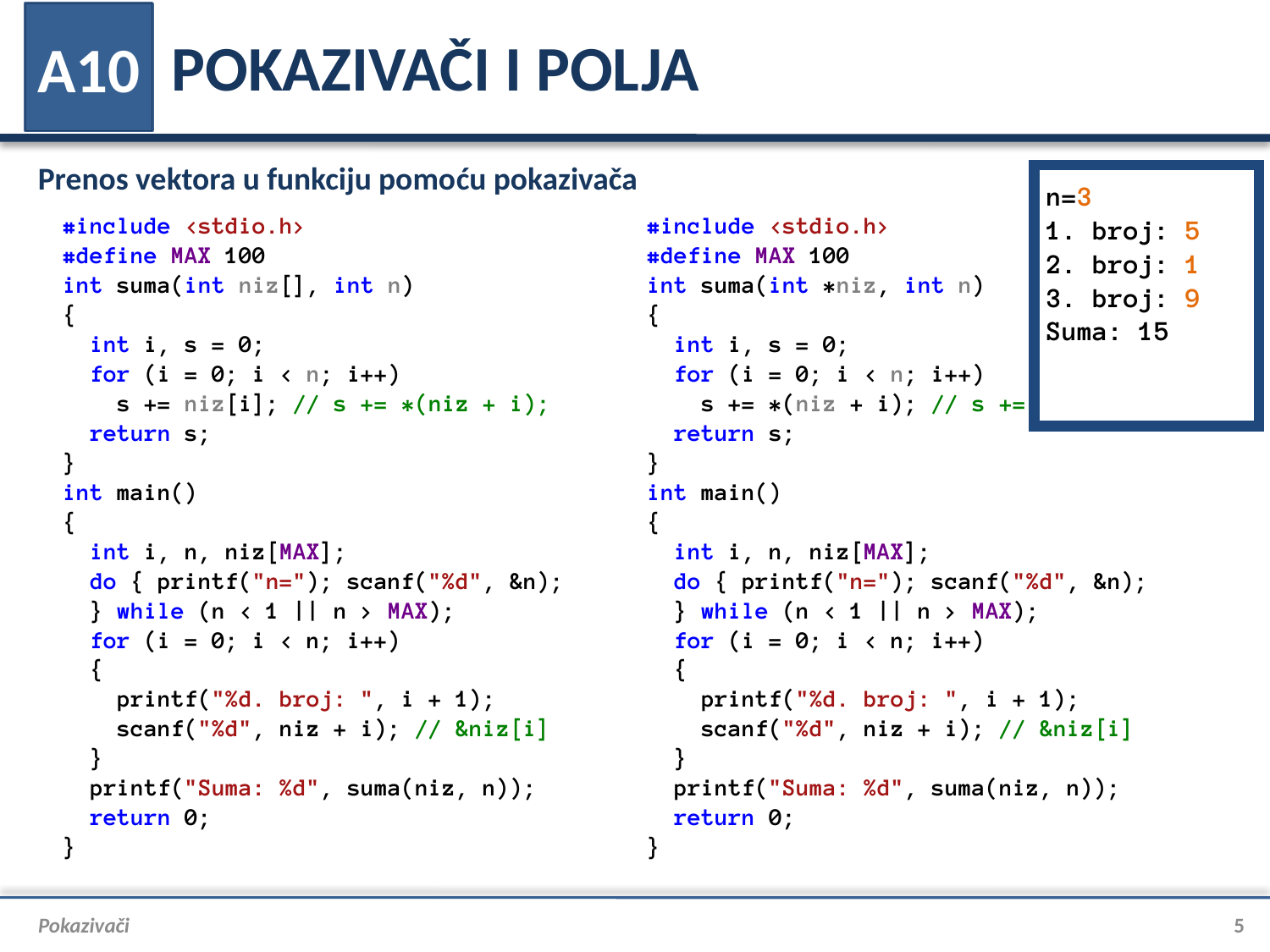

# POKAZIVAČI I POLJA
A10
Prenos vektora u funkciju pomoću pokazivača
n=3
1. broj: 5
2. broj: 1
3. broj: 9
Suma: 15
#include <stdio.h>
#define MAX 100
int suma(int niz[], int n)
{
  int i, s = 0;
  for (i = 0; i < n; i++)
    s += niz[i]; // s += *(niz + i);
  return s;
}
int main()
{
  int i, n, niz[MAX];
  do { printf("n="); scanf("%d", &n);
  } while (n < 1 || n > MAX);
  for (i = 0; i < n; i++)
  {
    printf("%d. broj: ", i + 1);
    scanf("%d", niz + i); // &niz[i]
  }
  printf("Suma: %d", suma(niz, n));
  return 0;
}
#include <stdio.h>
#define MAX 100
int suma(int *niz, int n)
{
  int i, s = 0;
  for (i = 0; i < n; i++)
    s += *(niz + i); // s += niz[i];
  return s;
}
int main()
{
  int i, n, niz[MAX];
  do { printf("n="); scanf("%d", &n);
  } while (n < 1 || n > MAX);
  for (i = 0; i < n; i++)
  {
    printf("%d. broj: ", i + 1);
    scanf("%d", niz + i); // &niz[i]
  }
  printf("Suma: %d", suma(niz, n));
  return 0;
}
Pokazivači
5